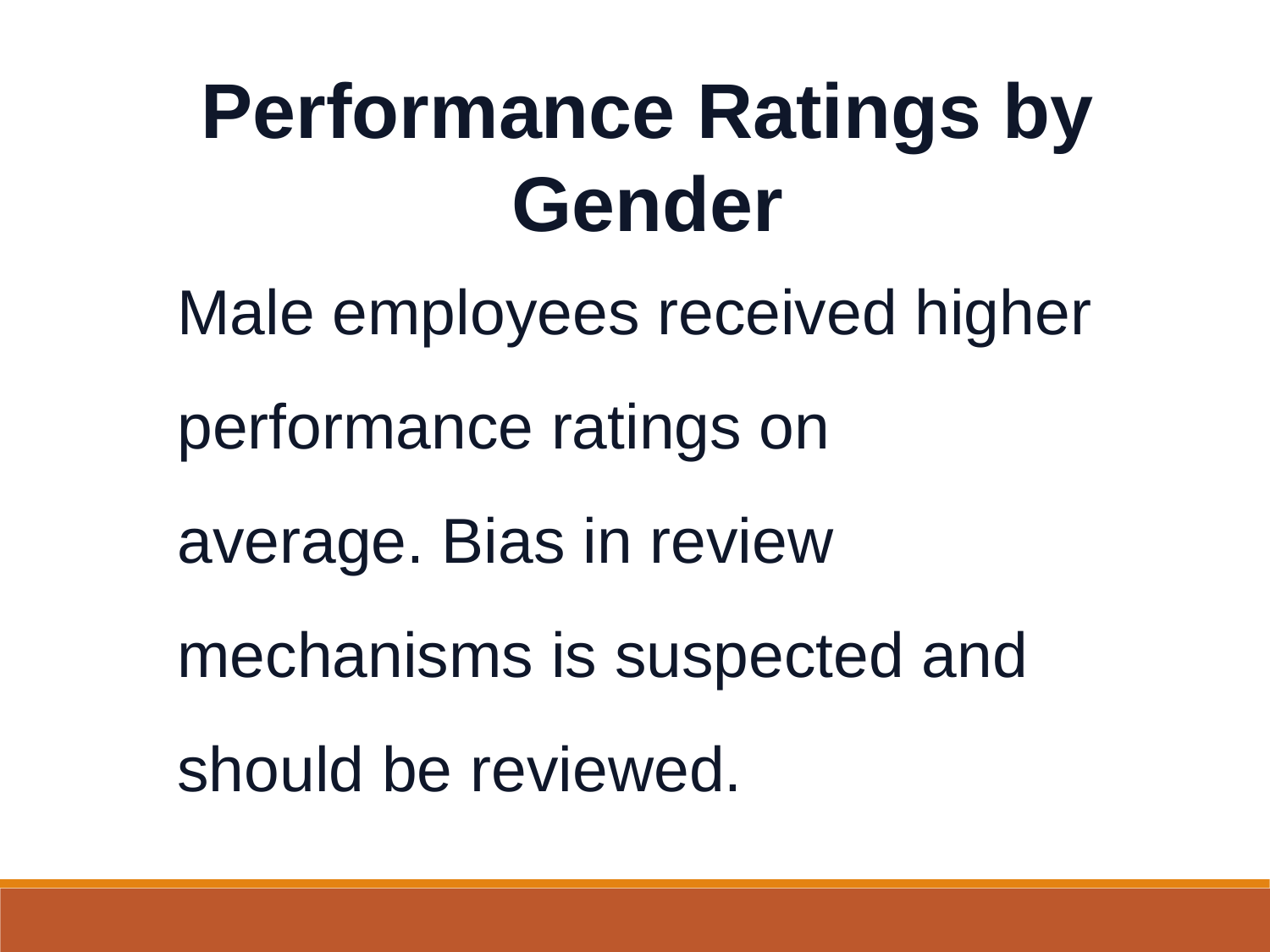

Performance Ratings by Gender
Male employees received higher performance ratings on average. Bias in review mechanisms is suspected and should be reviewed.